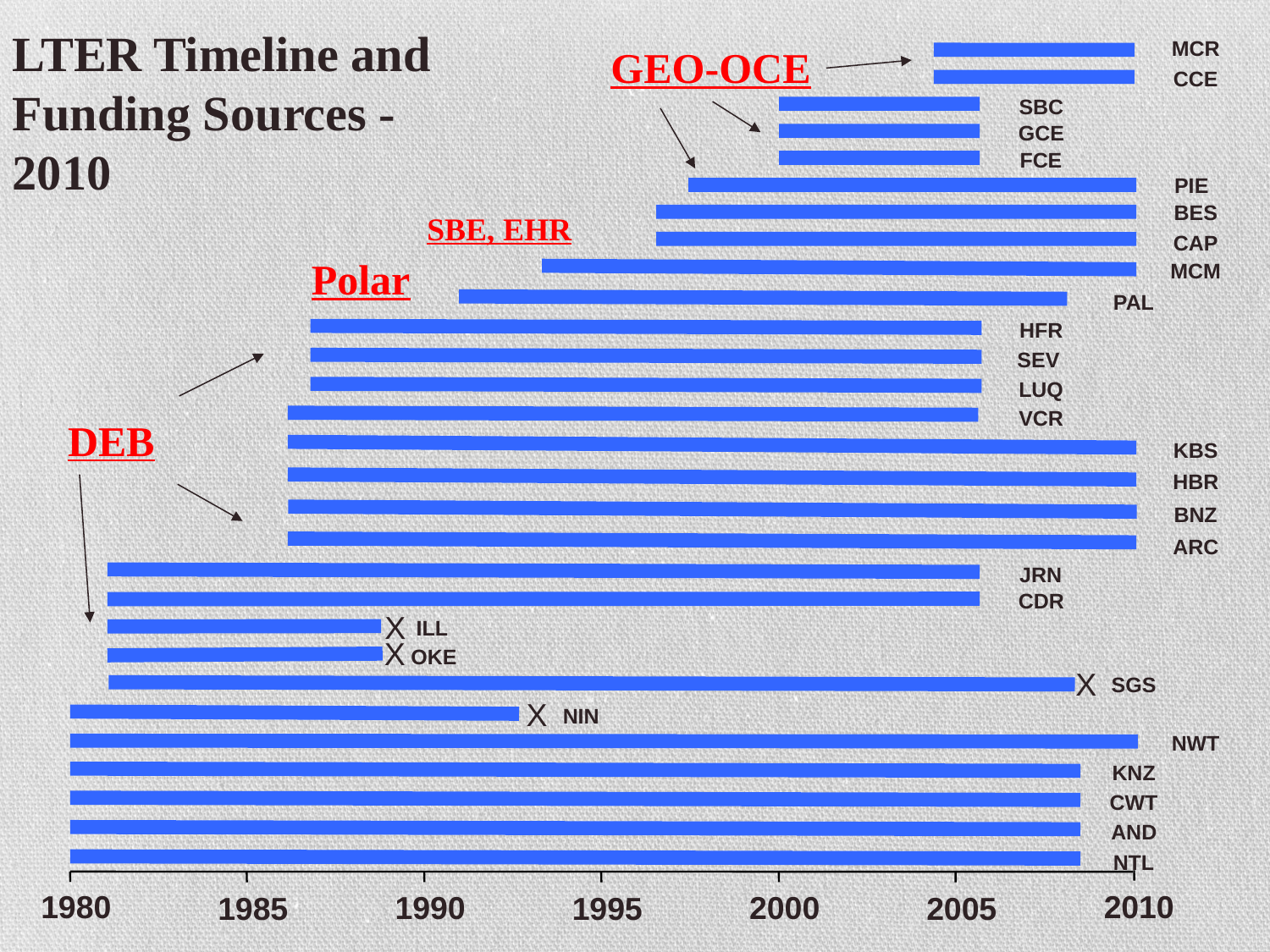

LTER Timeline and Funding Sources - 2010
MCR
GEO-OCE

CCE

SBC

GCE

FCE

PIE

BES

SBE, EHR

CAP

Polar
MCM

PAL

HFR

SEV

LUQ

VCR
DEB

KBS

HBR

BNZ

ARC

JRN

CDR

X

ILL

X

OKE

X

SGS

X

NIN

NWT

KNZ

CWT

AND

NTL

1990

2000

1985

1995

2005
1980
2010